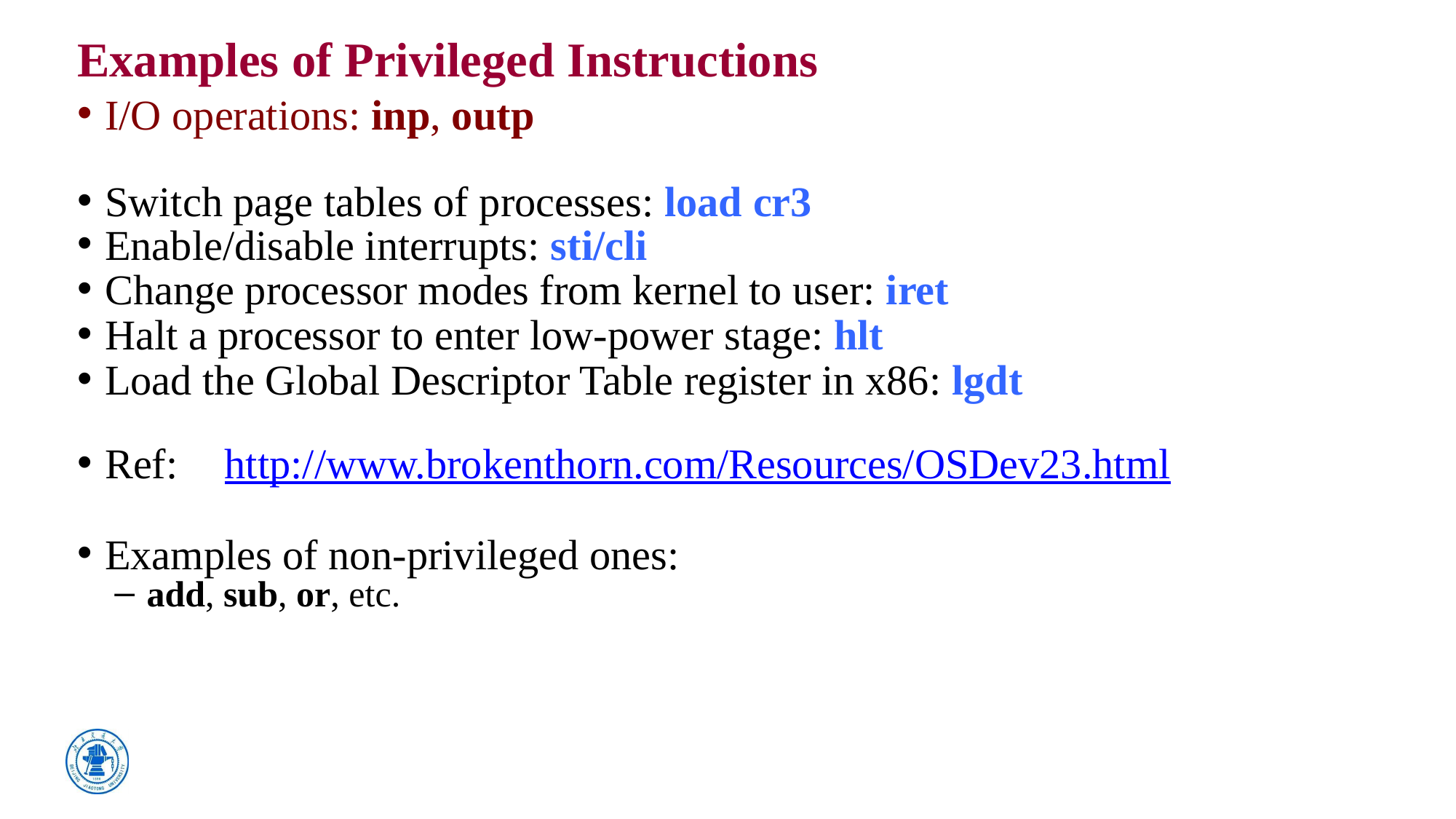

# Examples of Privileged Instructions
I/O operations: inp, outp

Switch page tables of processes: load cr3
Enable/disable interrupts: sti/cli
Change processor modes from kernel to user: iret
Halt a processor to enter low-power stage: hlt
Load the Global Descriptor Table register in x86: lgdt

Ref:	 http://www.brokenthorn.com/Resources/OSDev23.html

Examples of non-privileged ones:
 add, sub, or, etc.